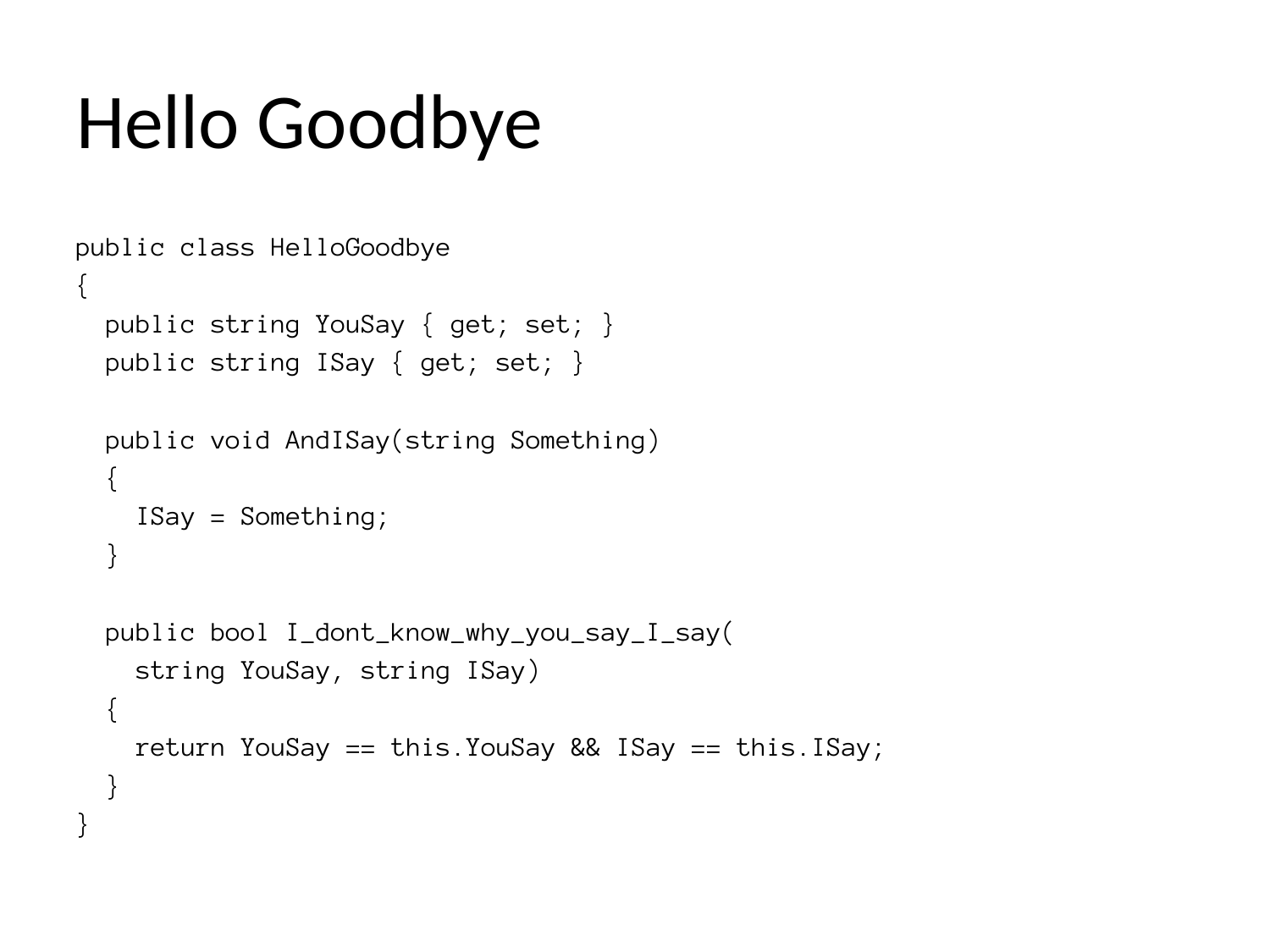

# Hello Goodbye
public class HelloGoodbye
{
  public string YouSay { get; set; }
  public string ISay { get; set; }

  public void AndISay(string Something)
  {
    ISay = Something;
  }

  public bool I_dont_know_why_you_say_I_say(
    string YouSay, string ISay)
  {
    return YouSay == this.YouSay && ISay == this.ISay;
  }
}